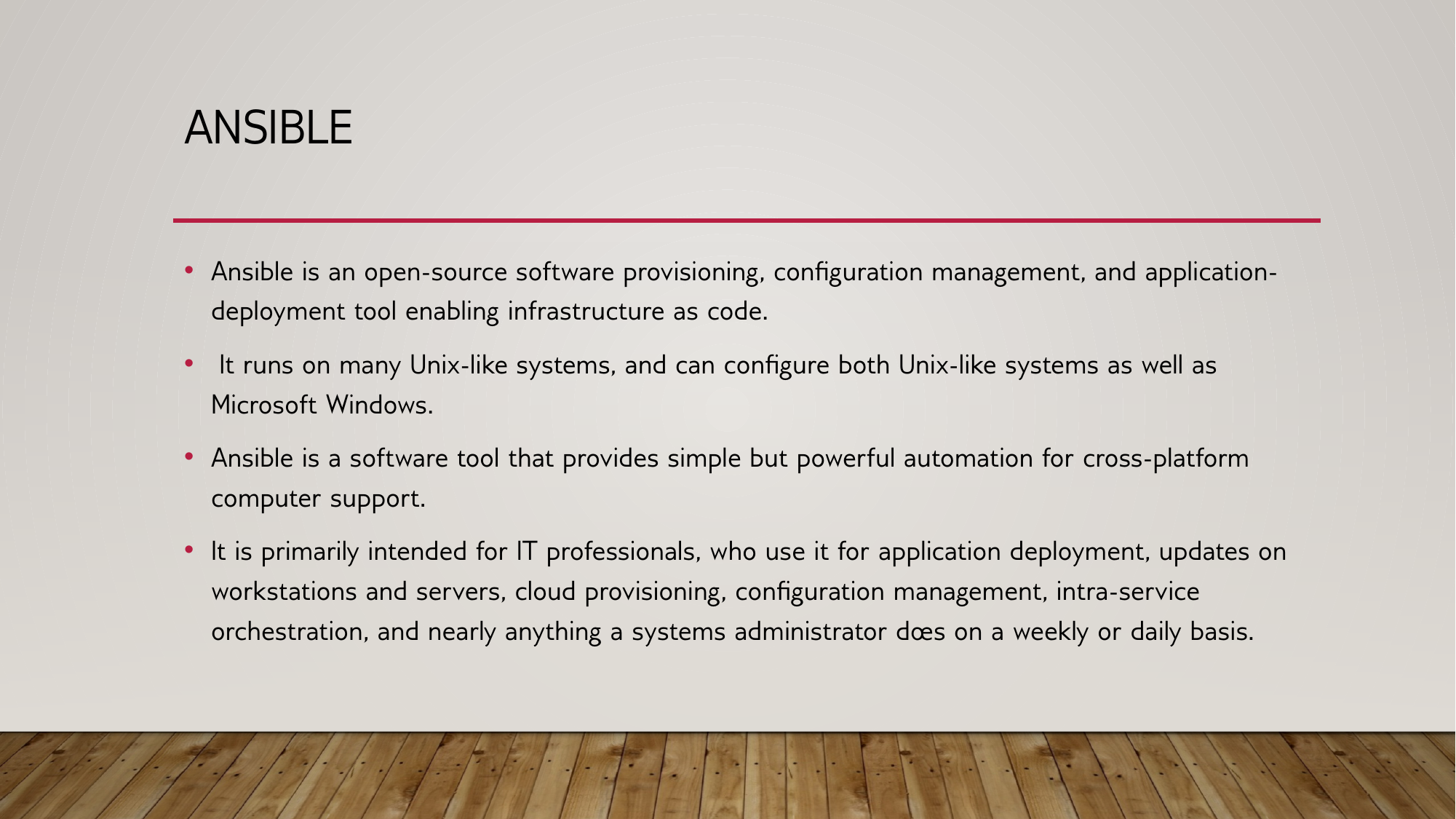

# Ansible
Ansible is an open-source software provisioning, configuration management, and application-deployment tool enabling infrastructure as code.
 It runs on many Unix-like systems, and can configure both Unix-like systems as well as Microsoft Windows.
Ansible is a software tool that provides simple but powerful automation for cross-platform computer support.
It is primarily intended for IT professionals, who use it for application deployment, updates on workstations and servers, cloud provisioning, configuration management, intra-service orchestration, and nearly anything a systems administrator does on a weekly or daily basis.